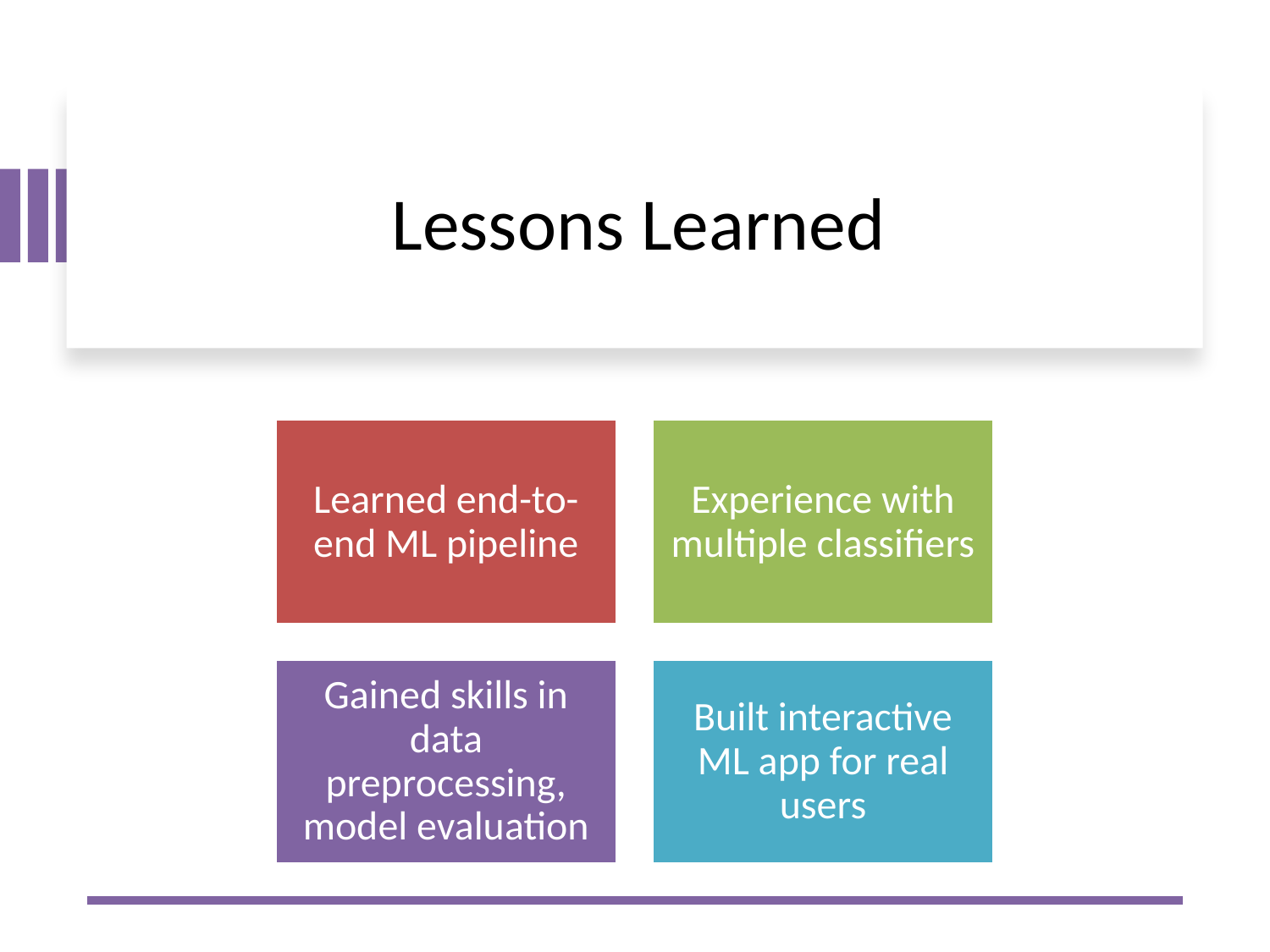

# Lessons Learned

Learned end-to-end ML pipeline
Experience with multiple classifiers
Gained skills in data preprocessing, model evaluation
Built interactive ML app for real users